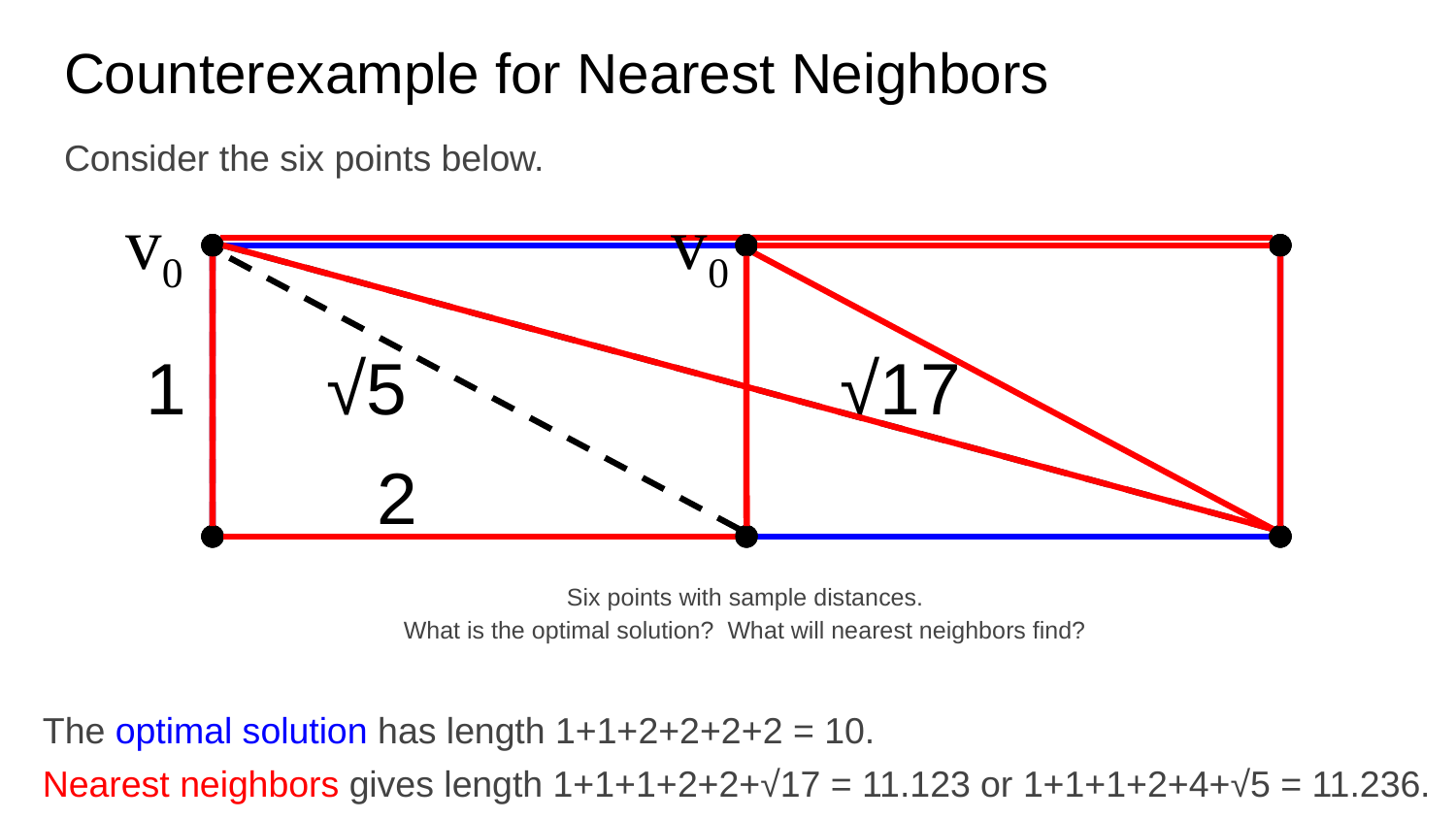

# Counterexample for Nearest Neighbors
Consider the six points below.
v0

v0

1
√5
√17
2

Six points with sample distances.
What is the optimal solution?  What will nearest neighbors find?
The optimal solution has length 1+1+2+2+2+2 = 10.
Nearest neighbors gives length 1+1+1+2+2+√17 = 11.123 or 1+1+1+2+4+√5 = 11.236.